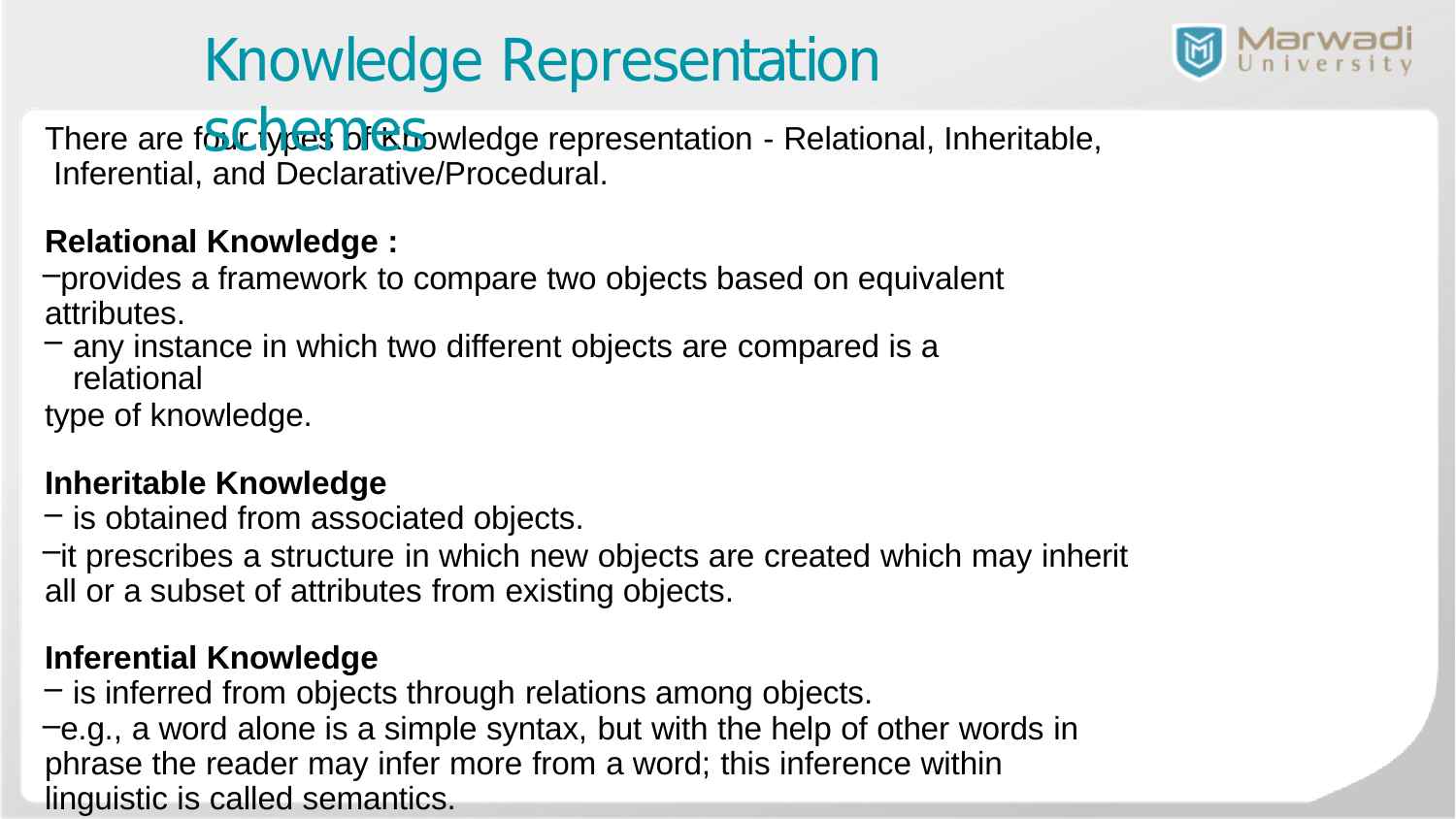

# Knowledge Representation schemes
There are four types of Knowledge representation - Relational, Inheritable,  Inferential, and Declarative/Procedural.
Relational Knowledge :
provides a framework to compare two objects based on equivalent  attributes.
any instance in which two different objects are compared is a relational
type of knowledge.
Inheritable Knowledge
is obtained from associated objects.
it prescribes a structure in which new objects are created which may inherit  all or a subset of attributes from existing objects.
Inferential Knowledge
is inferred from objects through relations among objects.
e.g., a word alone is a simple syntax, but with the help of other words in  phrase the reader may infer more from a word; this inference within  linguistic is called semantics.